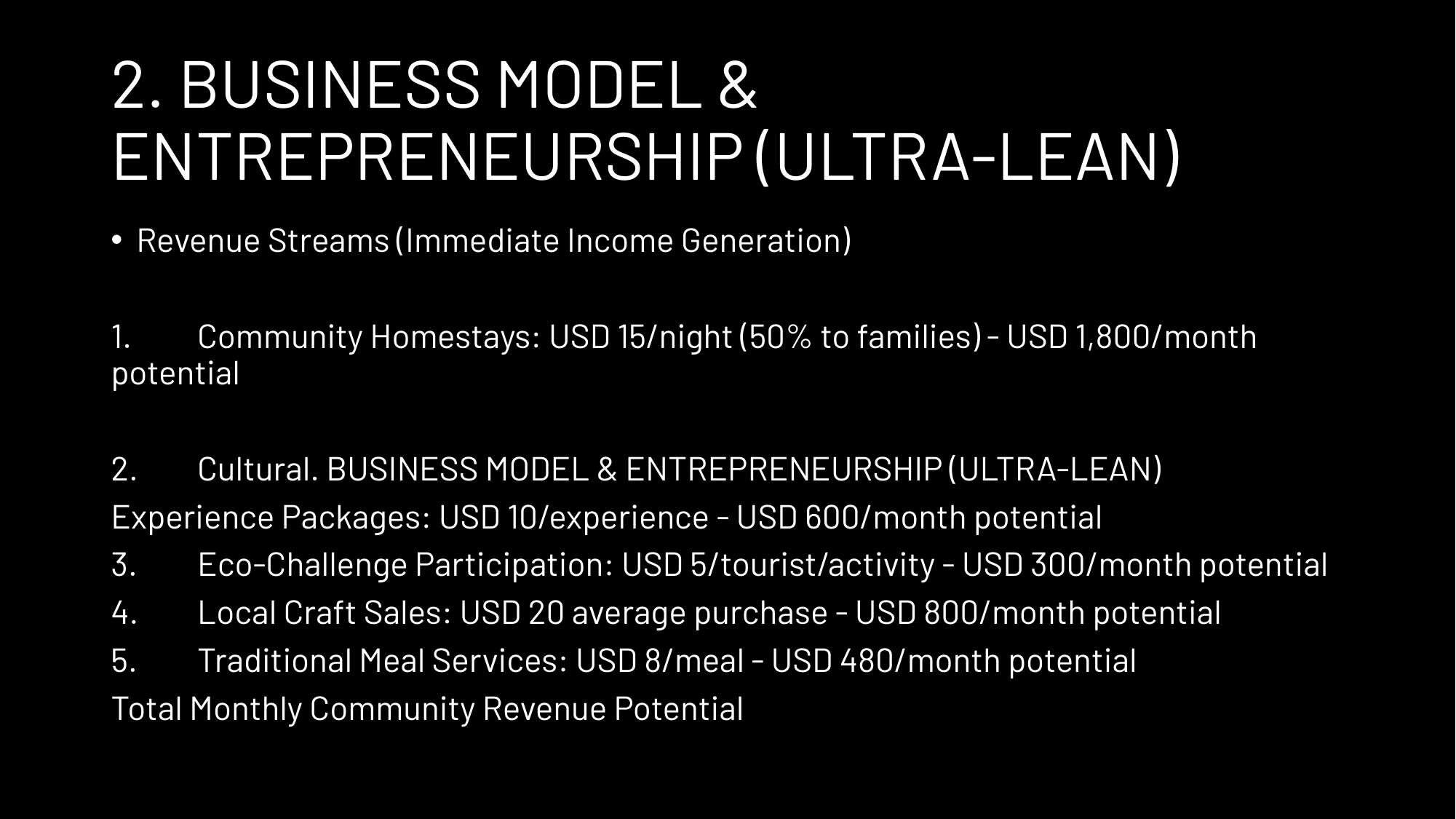

# 2. BUSINESS MODEL & ENTREPRENEURSHIP (ULTRA-LEAN)
Revenue Streams (Immediate Income Generation)

1.	Community Homestays: USD 15/night (50% to families) - USD 1,800/month potential

2.	Cultural. BUSINESS MODEL & ENTREPRENEURSHIP (ULTRA-LEAN)
Experience Packages: USD 10/experience - USD 600/month potential
3.	Eco-Challenge Participation: USD 5/tourist/activity - USD 300/month potential
4.	Local Craft Sales: USD 20 average purchase - USD 800/month potential
5.	Traditional Meal Services: USD 8/meal - USD 480/month potential
Total Monthly Community Revenue Potential